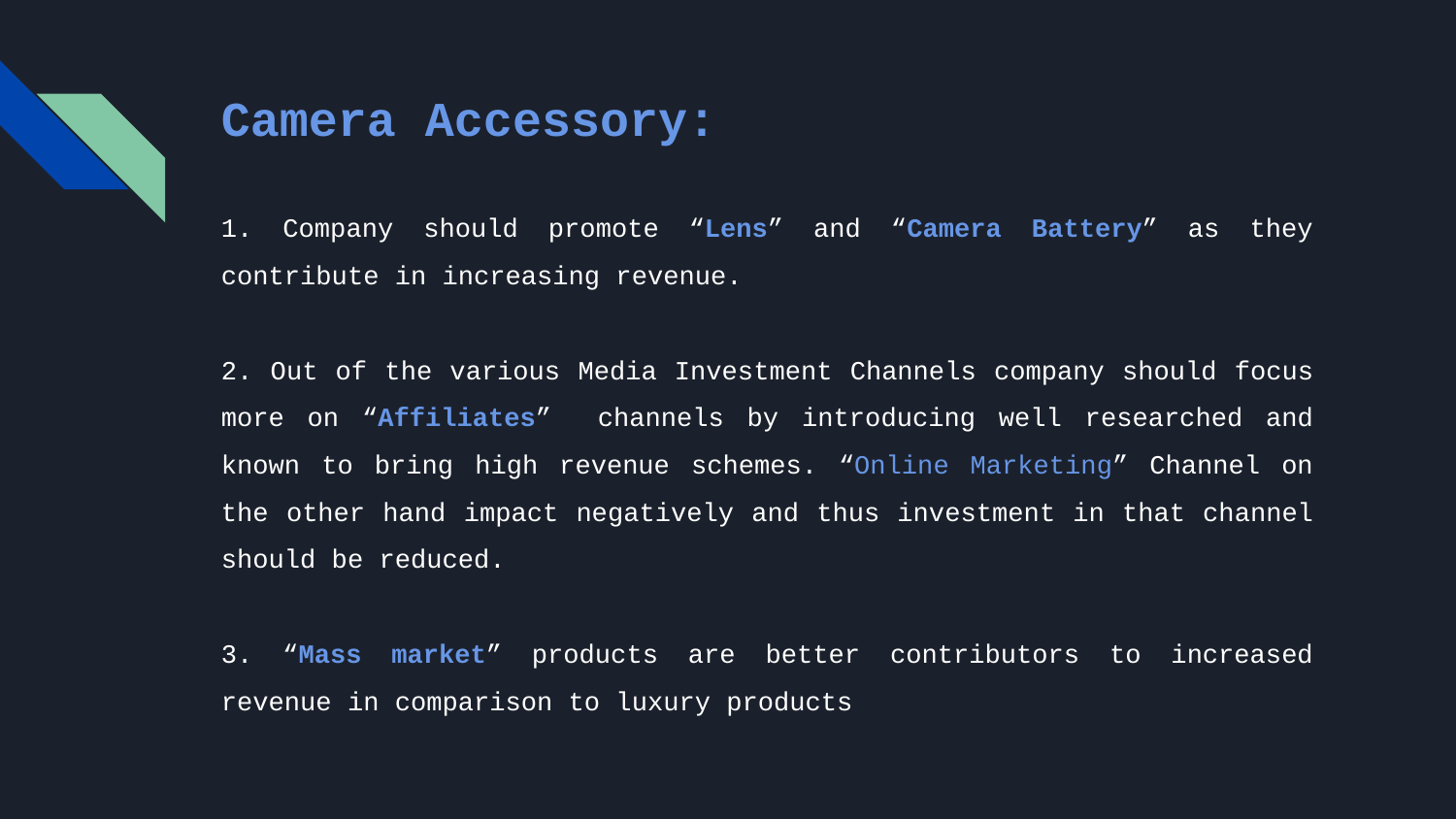

# Camera Accessory:

1. Company should promote “Lens” and “Camera Battery” as they contribute in increasing revenue.

2. Out of the various Media Investment Channels company should focus more on “Affiliates”  channels by introducing well researched and known to bring high revenue schemes. “Online Marketing” Channel on the other hand impact negatively and thus investment in that channel should be reduced.

3. “Mass market” products are better contributors to increased revenue in comparison to luxury products